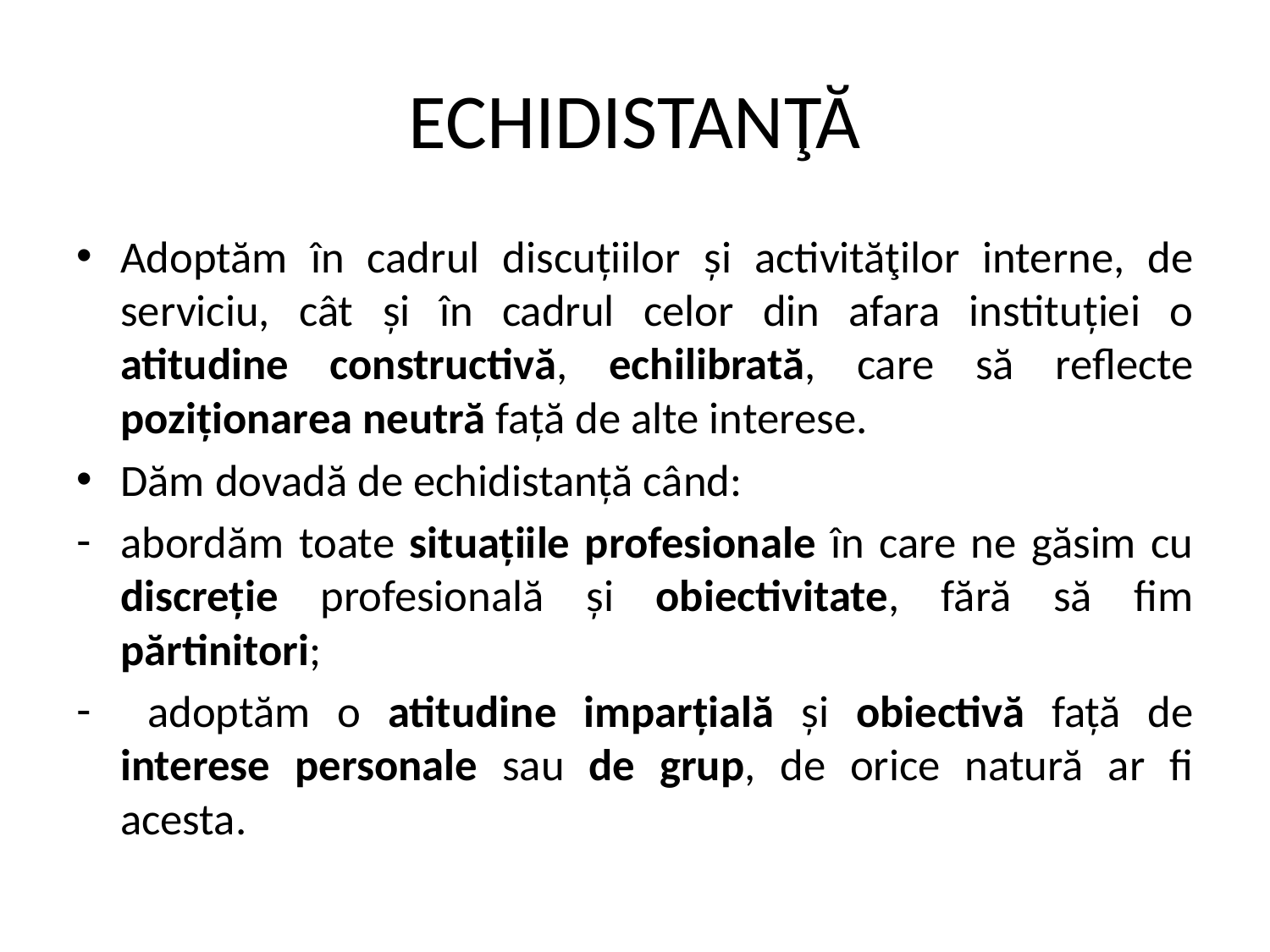

# ECHIDISTANŢĂ
Adoptăm în cadrul discuțiilor și activităţilor interne, de serviciu, cât și în cadrul celor din afara instituției o atitudine constructivă, echilibrată, care să reflecte poziționarea neutră față de alte interese.
Dăm dovadă de echidistanță când:
abordăm toate situațiile profesionale în care ne găsim cu discreție profesională și obiectivitate, fără să fim părtinitori;
 adoptăm o atitudine imparțială și obiectivă față de interese personale sau de grup, de orice natură ar fi acesta.